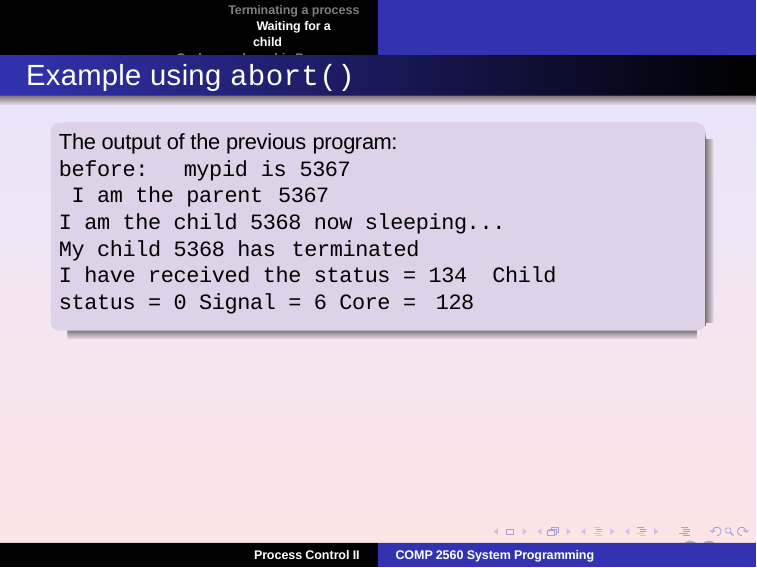

Terminating a process  Waiting for a child
Orphan and zombie Processes

Example using abort()

The output of the previous program:
before:	mypid is 5367  I am the parent 5367
I am the child 5368 now sleeping...  My child 5368 has terminated
I have received the status = 134  Child status = 0 Signal = 6 Core = 128

22

Process Control II
COMP 2560 System Programming